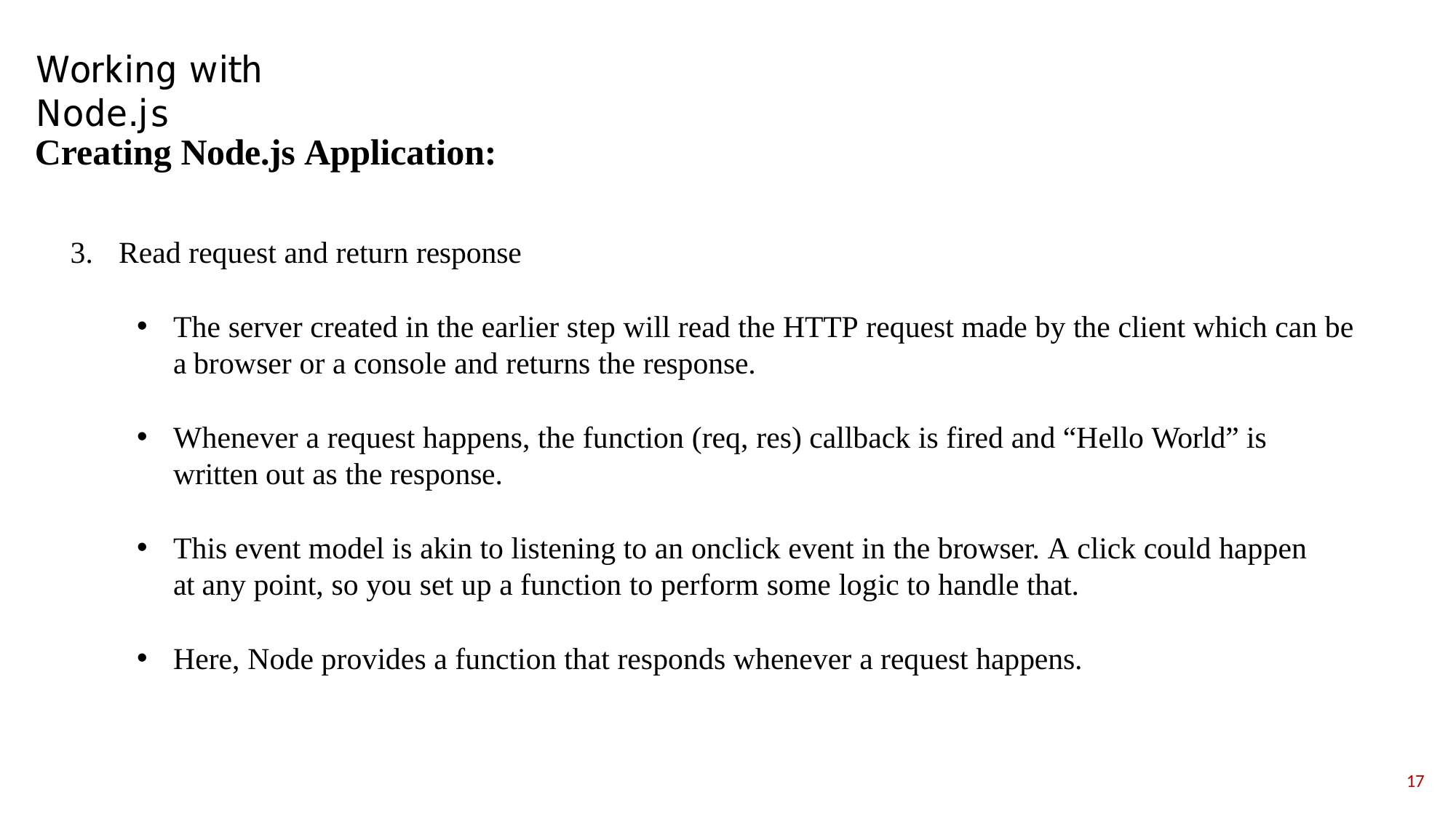

# Working with Node.js
Creating Node.js Application:

Read request and return response

The server created in the earlier step will read the HTTP request made by the client which can be a browser or a console and returns the response.

Whenever a request happens, the function (req, res) callback is fired and “Hello World” is written out as the response.

This event model is akin to listening to an onclick event in the browser. A click could happen at any point, so you set up a function to perform some logic to handle that.

Here, Node provides a function that responds whenever a request happens.
17